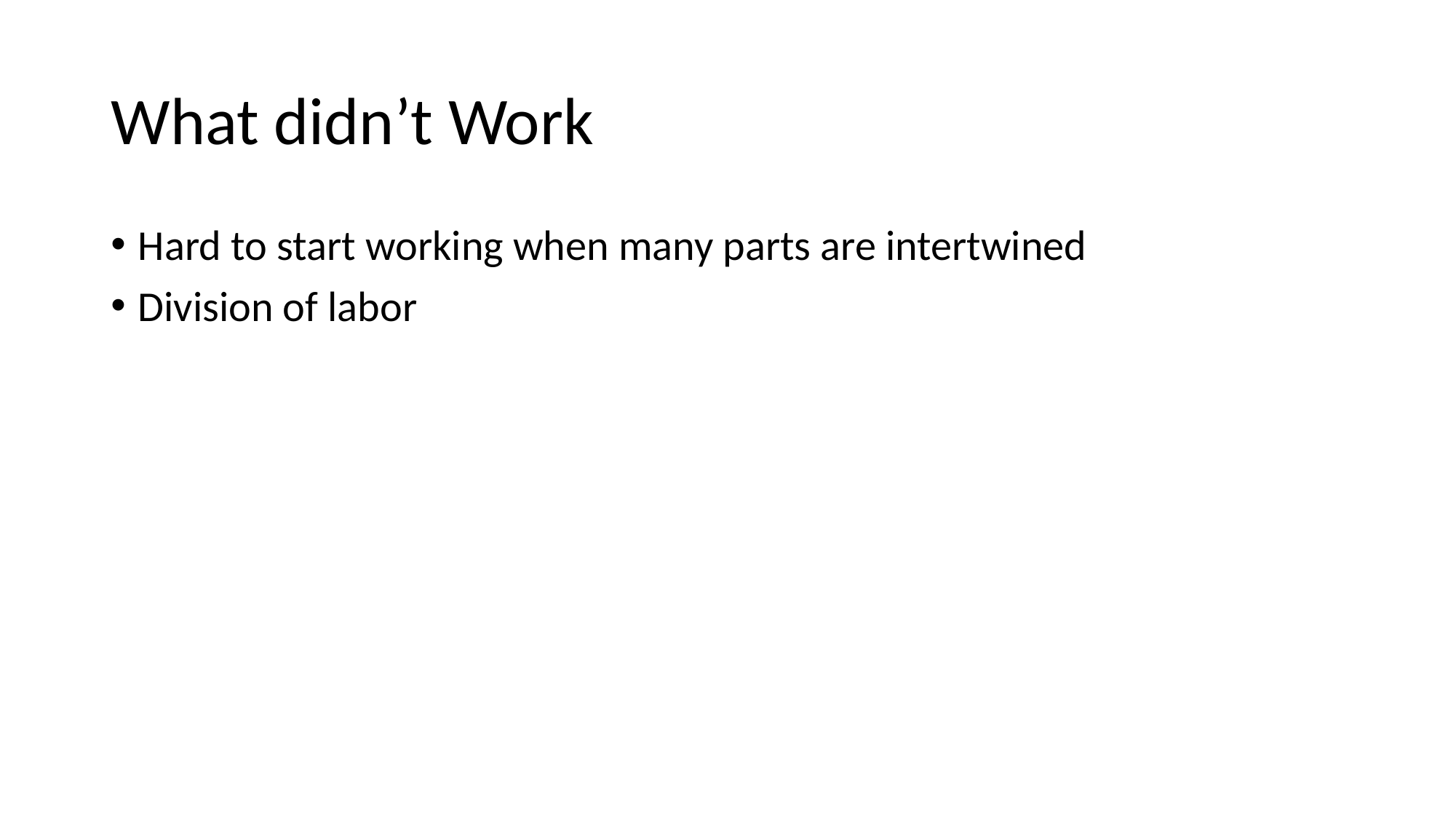

# What didn’t Work
Hard to start working when many parts are intertwined
Division of labor